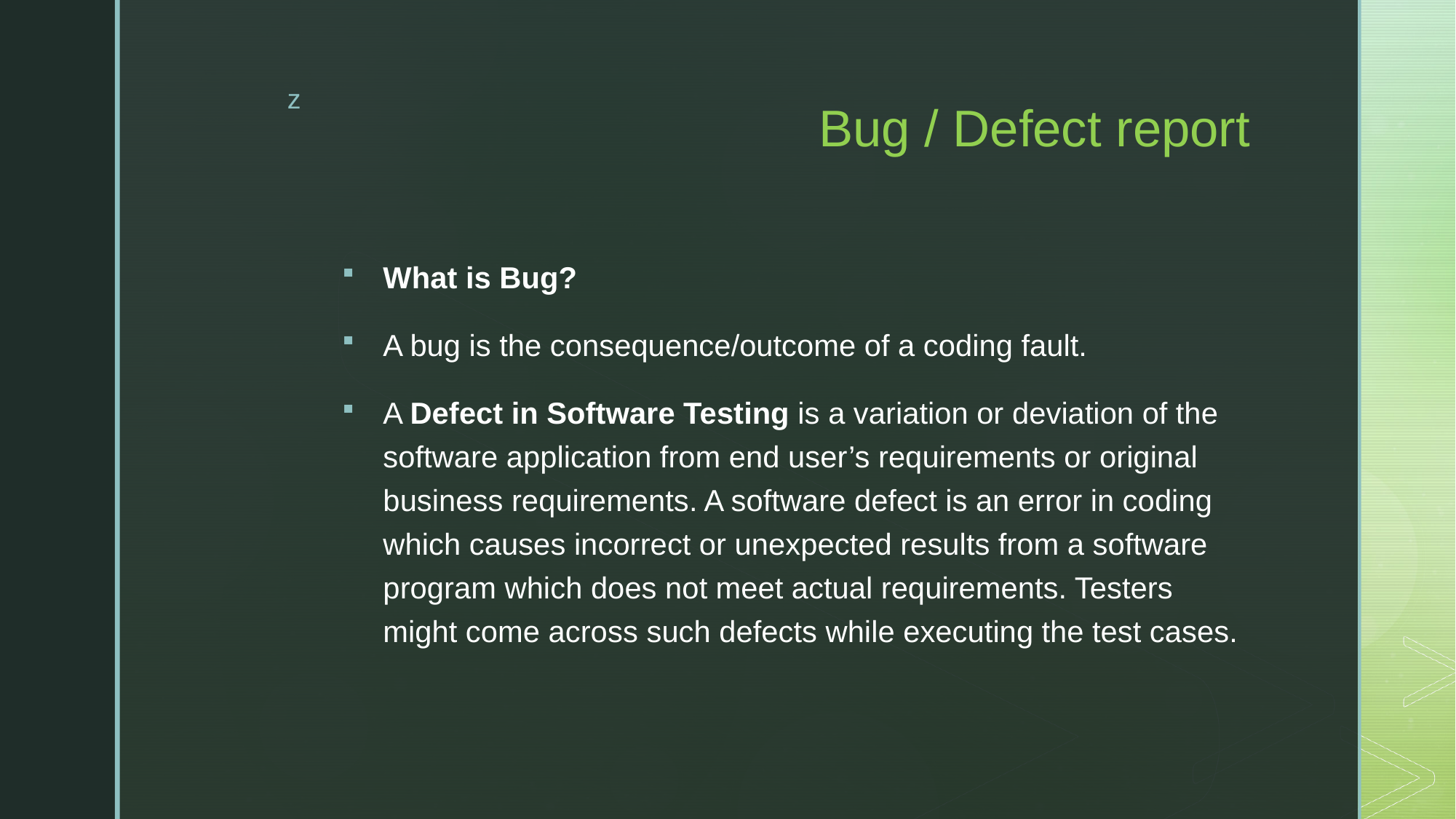

# Bug / Defect report
What is Bug?
A bug is the consequence/outcome of a coding fault.
A Defect in Software Testing is a variation or deviation of the software application from end user’s requirements or original business requirements. A software defect is an error in coding which causes incorrect or unexpected results from a software program which does not meet actual requirements. Testers might come across such defects while executing the test cases.